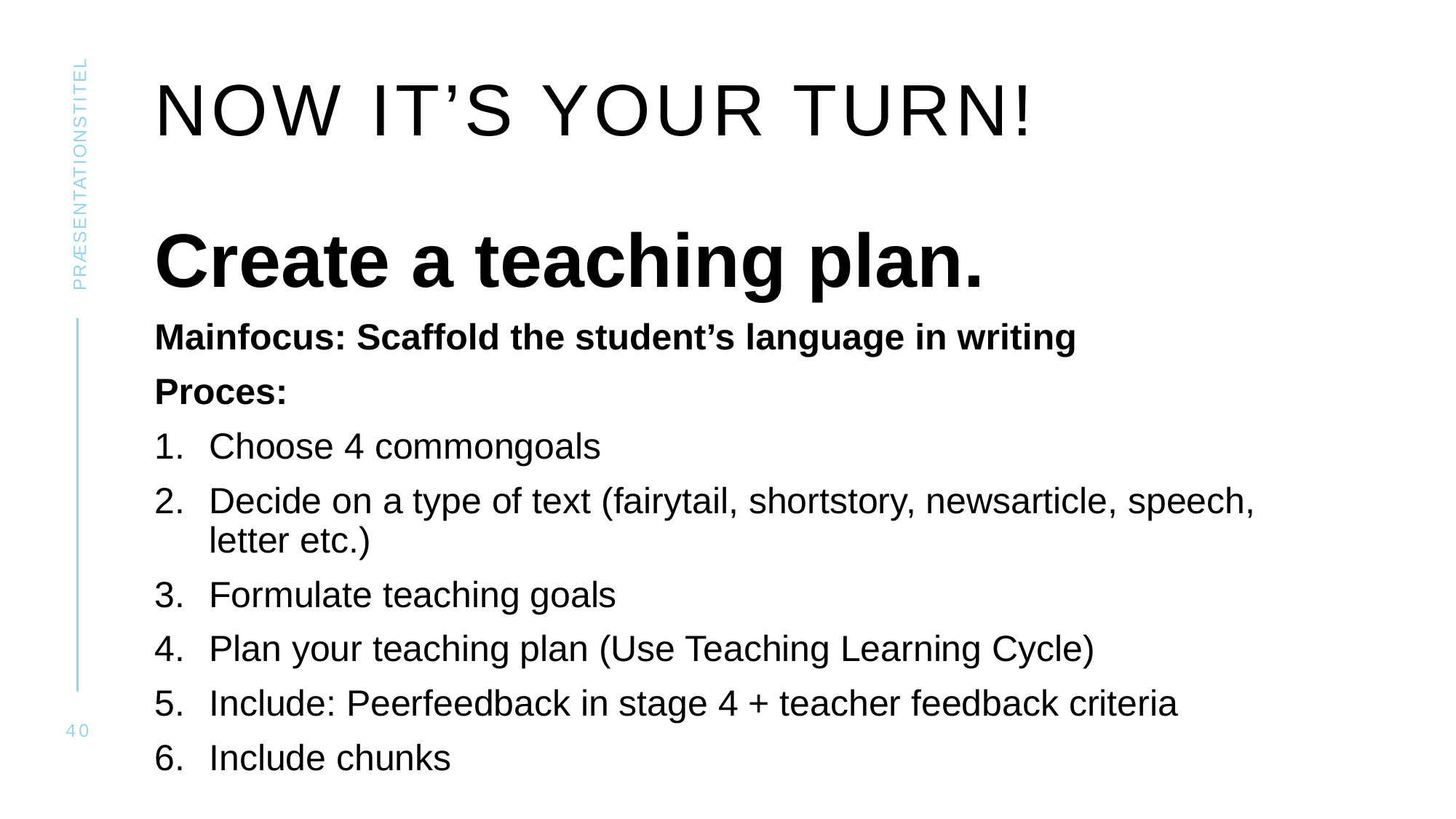

# Now it’s your turn!
præsentationstitel
Create a teaching plan.
Mainfocus: Scaffold the student’s language in writing
Proces:
Choose 4 commongoals
Decide on a type of text (fairytail, shortstory, newsarticle, speech, letter etc.)
Formulate teaching goals
Plan your teaching plan (Use Teaching Learning Cycle)
Include: Peerfeedback in stage 4 + teacher feedback criteria
Include chunks
40